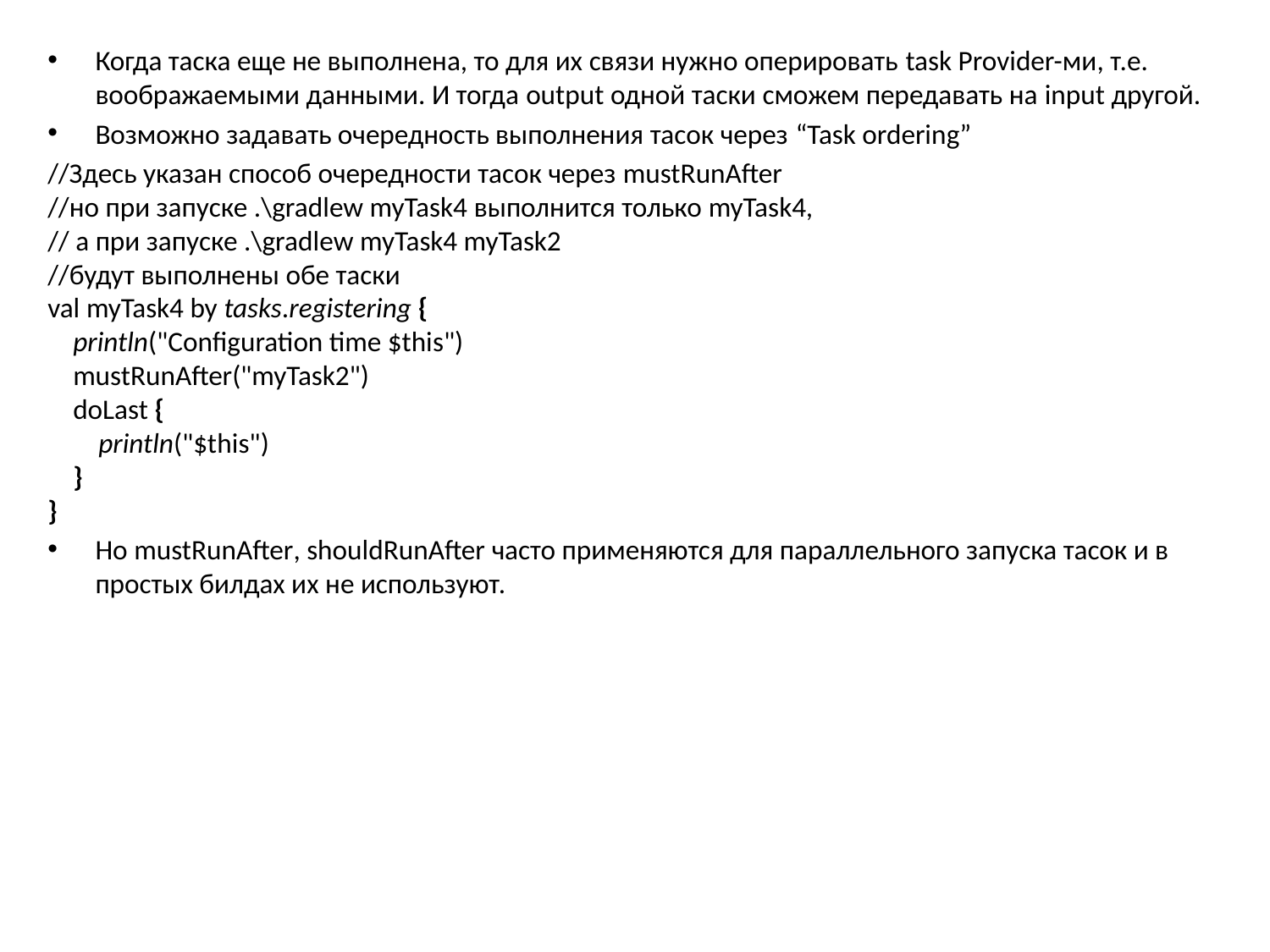

Когда таска еще не выполнена, то для их связи нужно оперировать task Provider-ми, т.е. воображаемыми данными. И тогда output одной таски сможем передавать на input другой.
Возможно задавать очередность выполнения тасок через “Task ordering”
//Здесь указан способ очередности тасок через mustRunAfter
//но при запуске .\gradlew myTask4 выполнится только myTask4,
// а при запуске .\gradlew myTask4 myTask2
//будут выполнены обе таски
val myTask4 by tasks.registering {
    println("Configuration time $this")
    mustRunAfter("myTask2")
    doLast {
        println("$this")
    }
}
Но mustRunAfter, shouldRunAfter часто применяются для параллельного запуска тасок и в простых билдах их не используют.